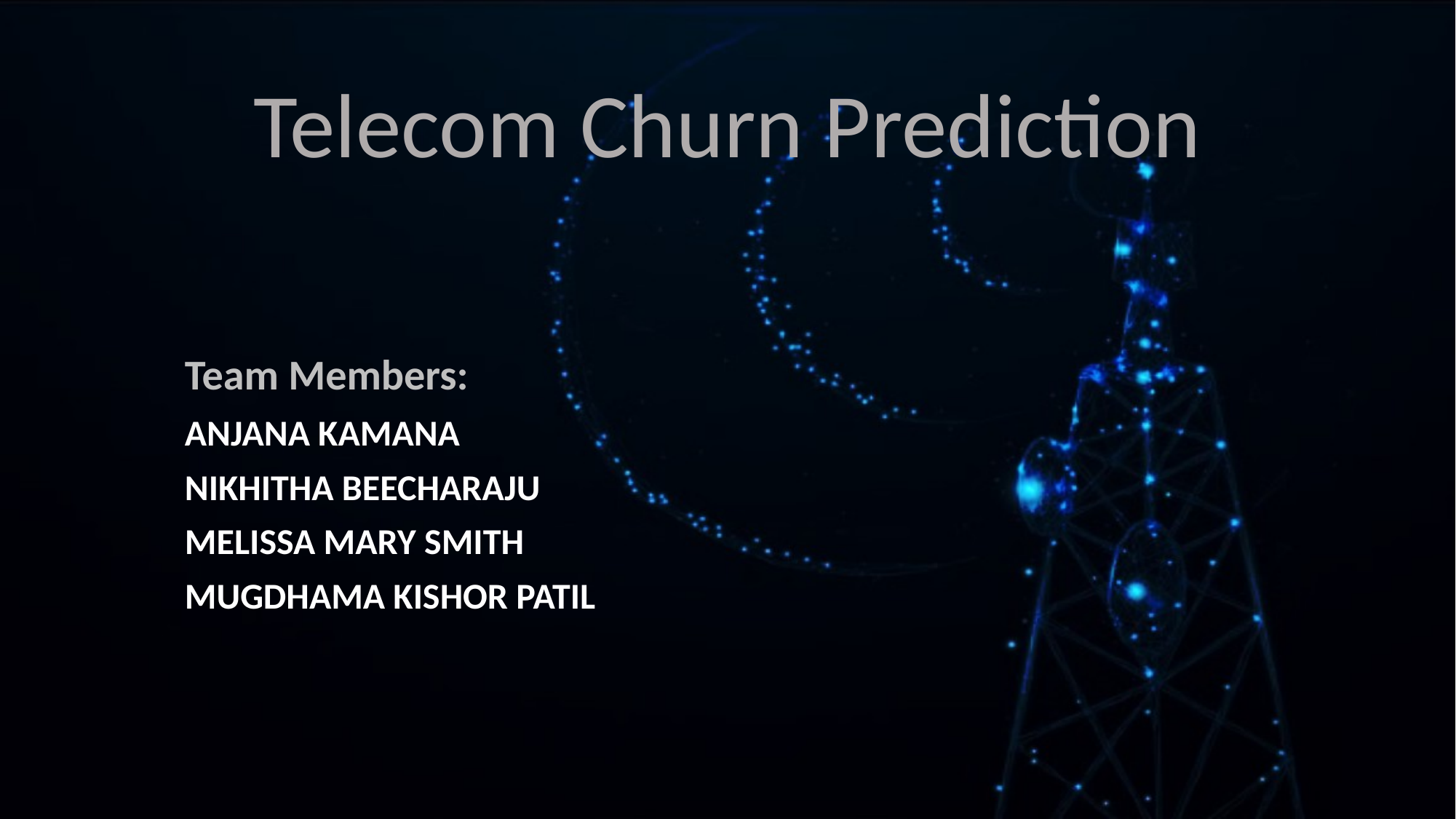

# Telecom Churn Prediction

Team Members:
ANJANA KAMANA
NIKHITHA BEECHARAJU
MELISSA MARY SMITH
MUGDHAMA KISHOR PATIL